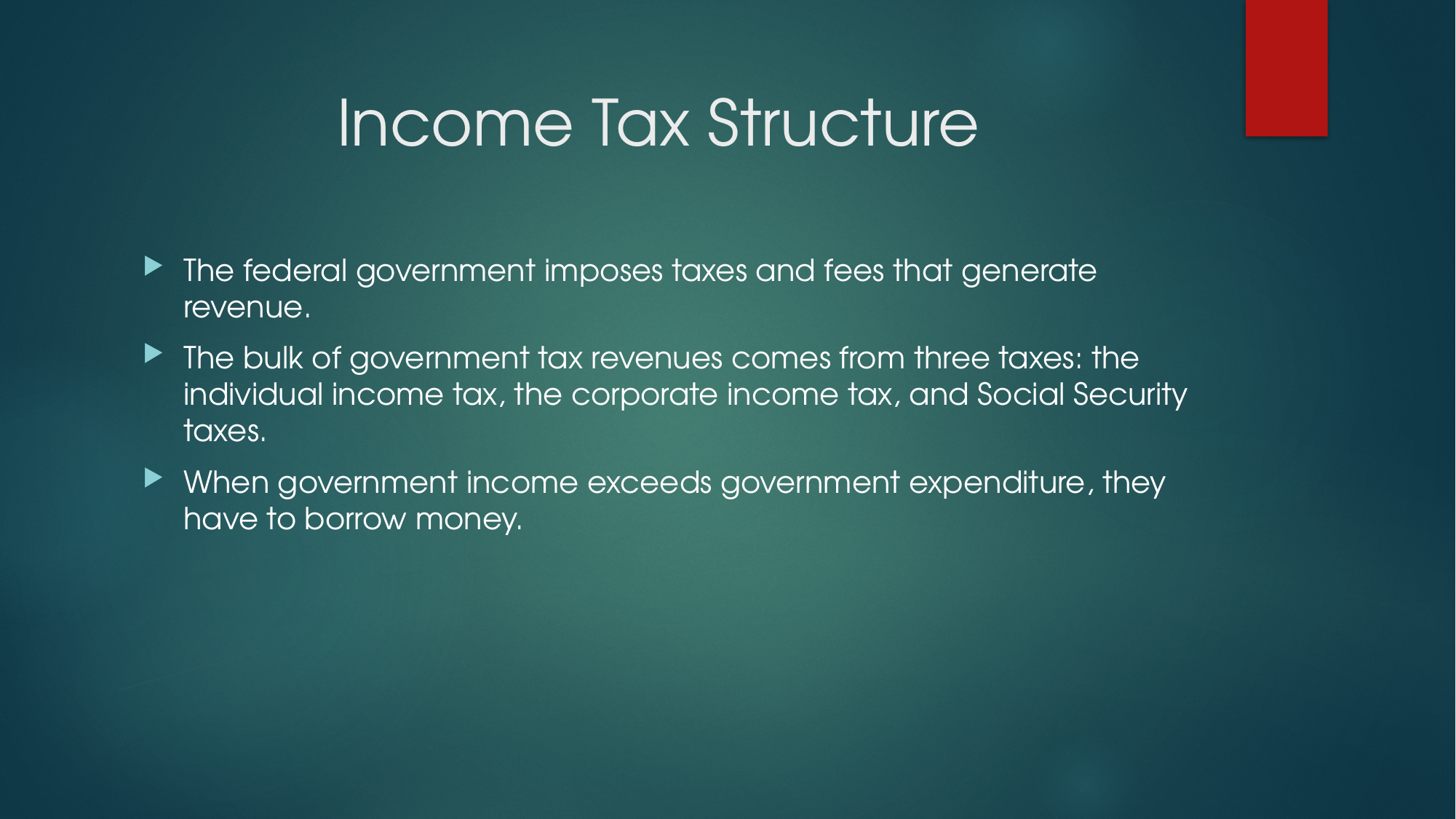

# Income Tax Structure
The federal government imposes taxes and fees that generate revenue.
The bulk of government tax revenues comes from three taxes: the individual income tax, the corporate income tax, and Social Security taxes.
When government income exceeds government expenditure, they have to borrow money.